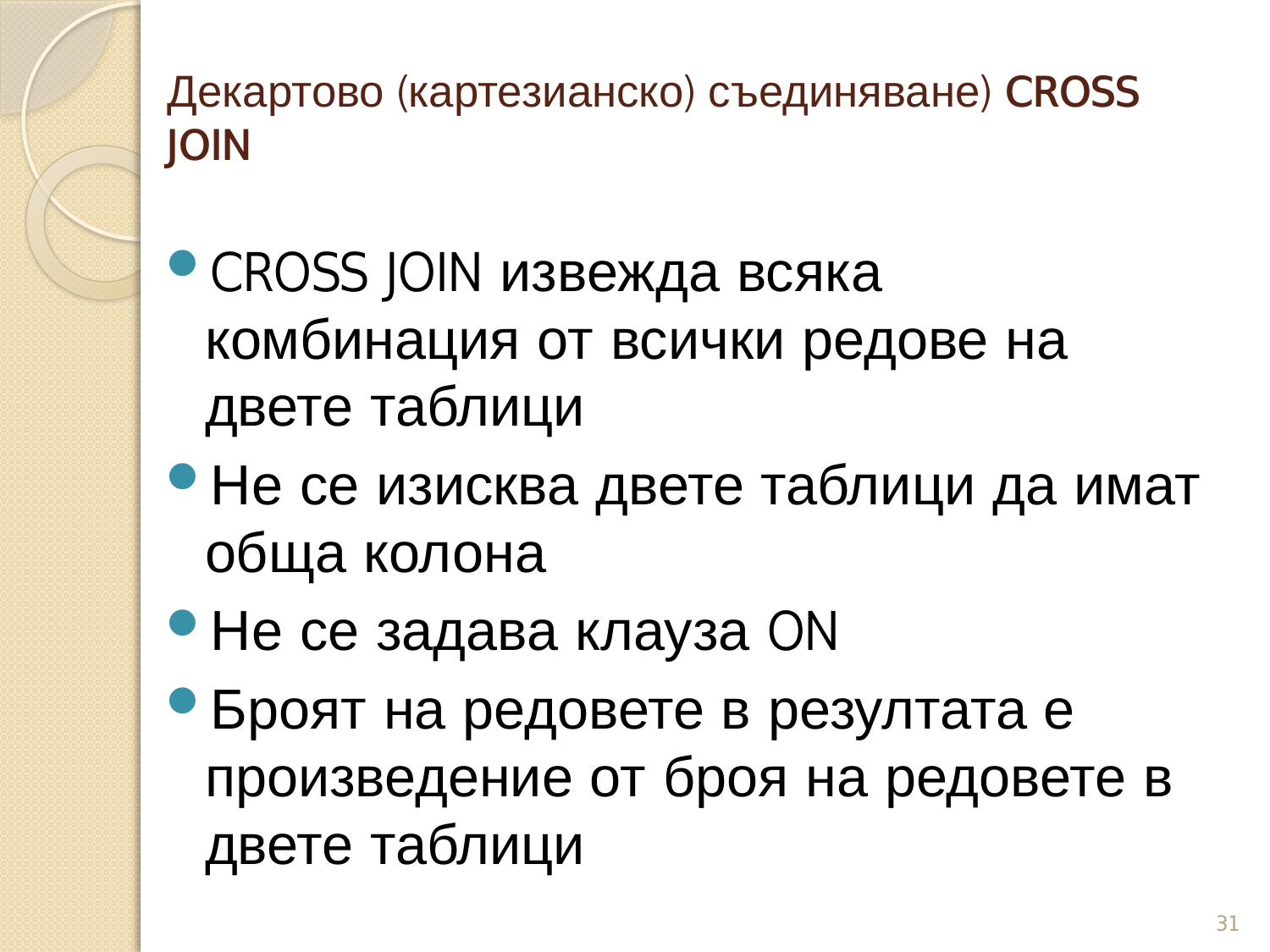

# Декартово (картезианско) съединяване) CROSS JOIN
CROSS JOIN извежда всяка комбинация от всички редове на двете таблици
Не се изисква двете таблици да имат обща колона
Не се задава клауза ON
Броят на редовете в резултата е произведение от броя на редовете в двете таблици
31